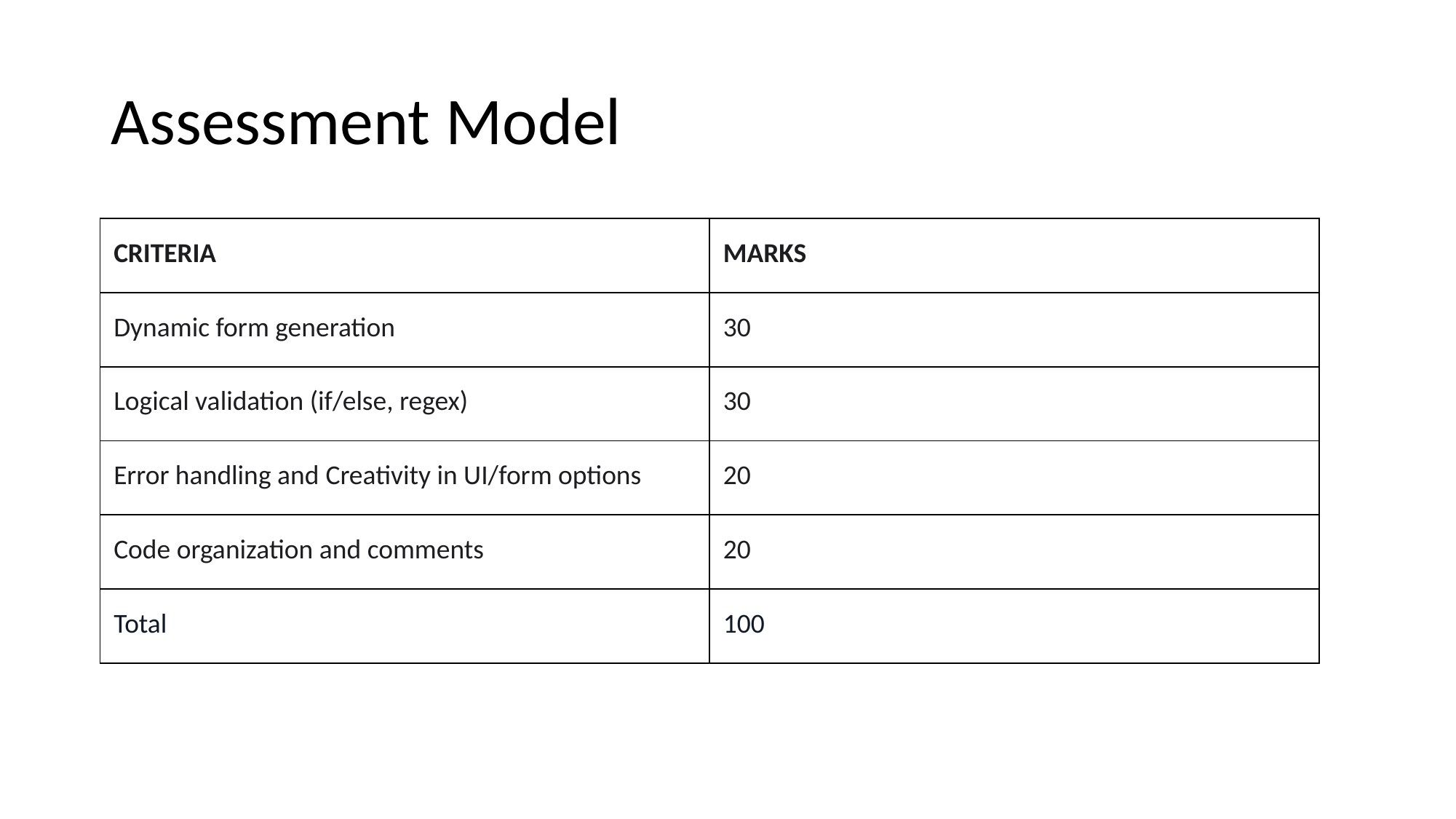

# Assessment Model
| CRITERIA | MARKS |
| --- | --- |
| Dynamic form generation | 30 |
| Logical validation (if/else, regex) | 30 |
| Error handling and Creativity in UI/form options | 20 |
| Code organization and comments | 20 |
| Total | 100 |